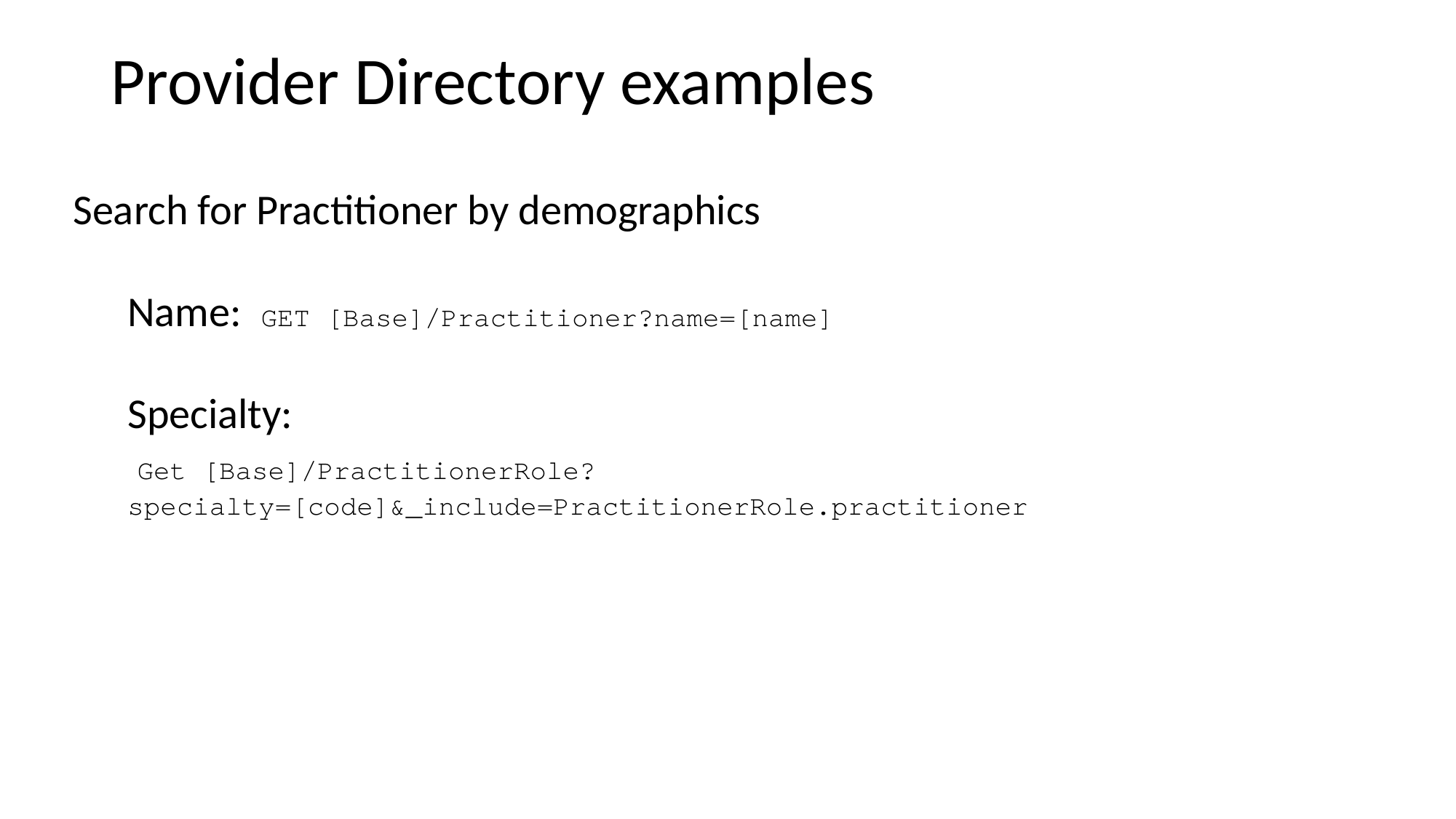

# Provider Directory examples
Search for Practitioner by demographics

Name:  GET [Base]/Practitioner?name=[name]

Specialty:
 Get [Base]/PractitionerRole?specialty=[code]&_include=PractitionerRole.practitioner